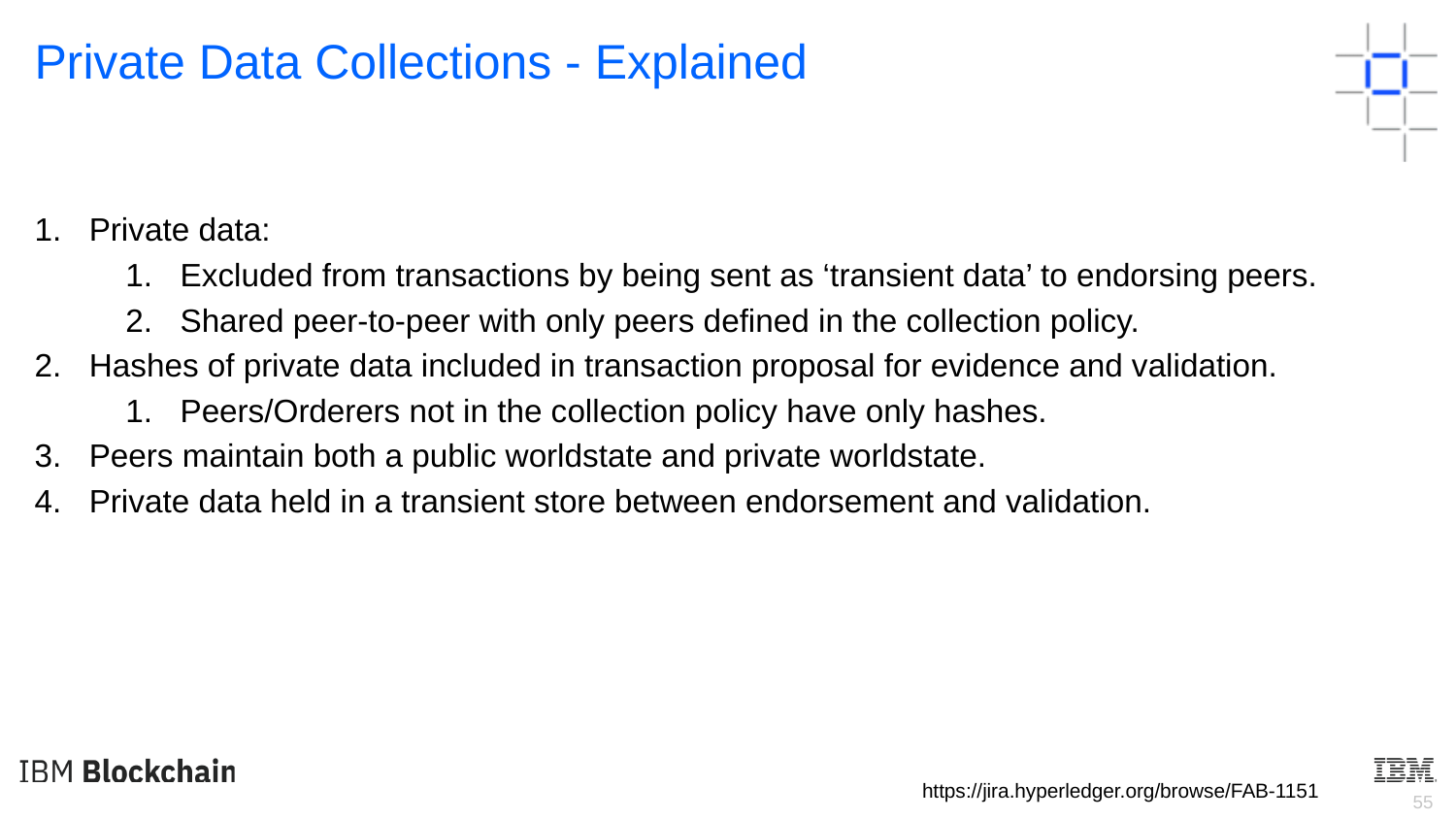

Private Data Collections - Explained
Private data:
Excluded from transactions by being sent as ‘transient data’ to endorsing peers.
Shared peer-to-peer with only peers defined in the collection policy.
Hashes of private data included in transaction proposal for evidence and validation.
Peers/Orderers not in the collection policy have only hashes.
Peers maintain both a public worldstate and private worldstate.
Private data held in a transient store between endorsement and validation.

https://jira.hyperledger.org/browse/FAB-1151